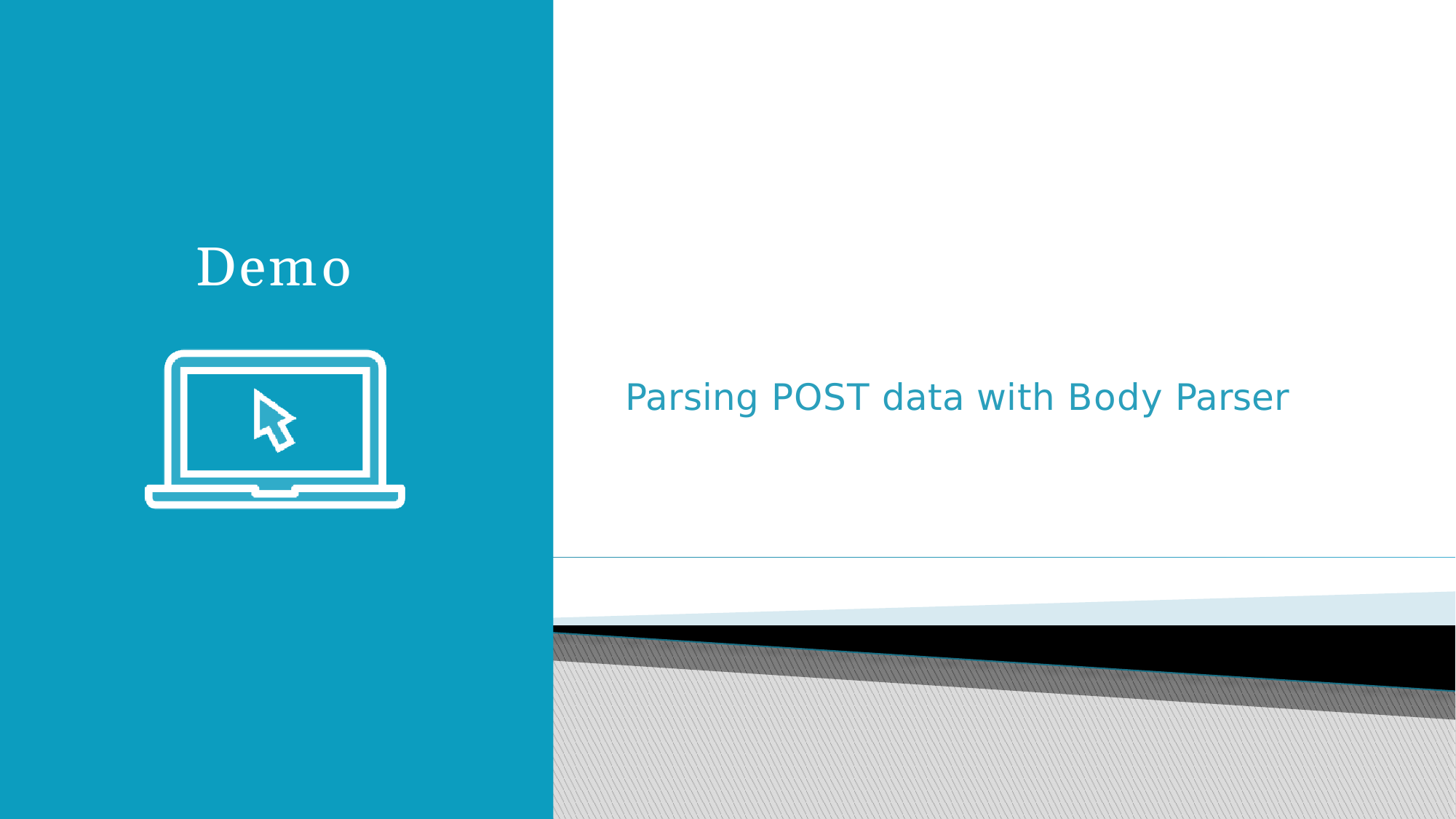

Demo
Parsing POST data with Body Parser